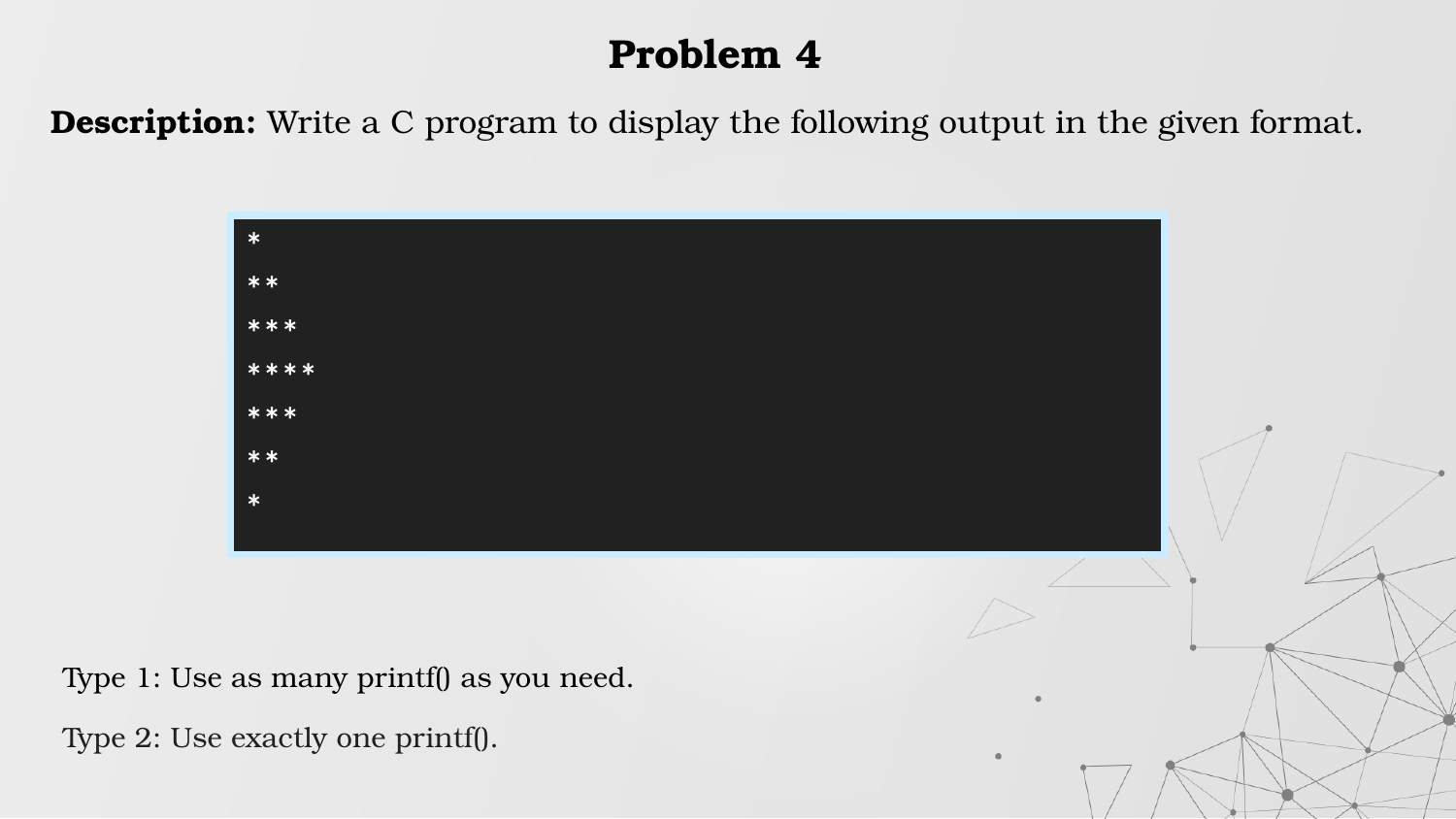

Problem 4
Description: Write a C program to display the following output in the given format.
*
**
***
****
***
**
*
Type 1: Use as many printf() as you need.
Type 2: Use exactly one printf().